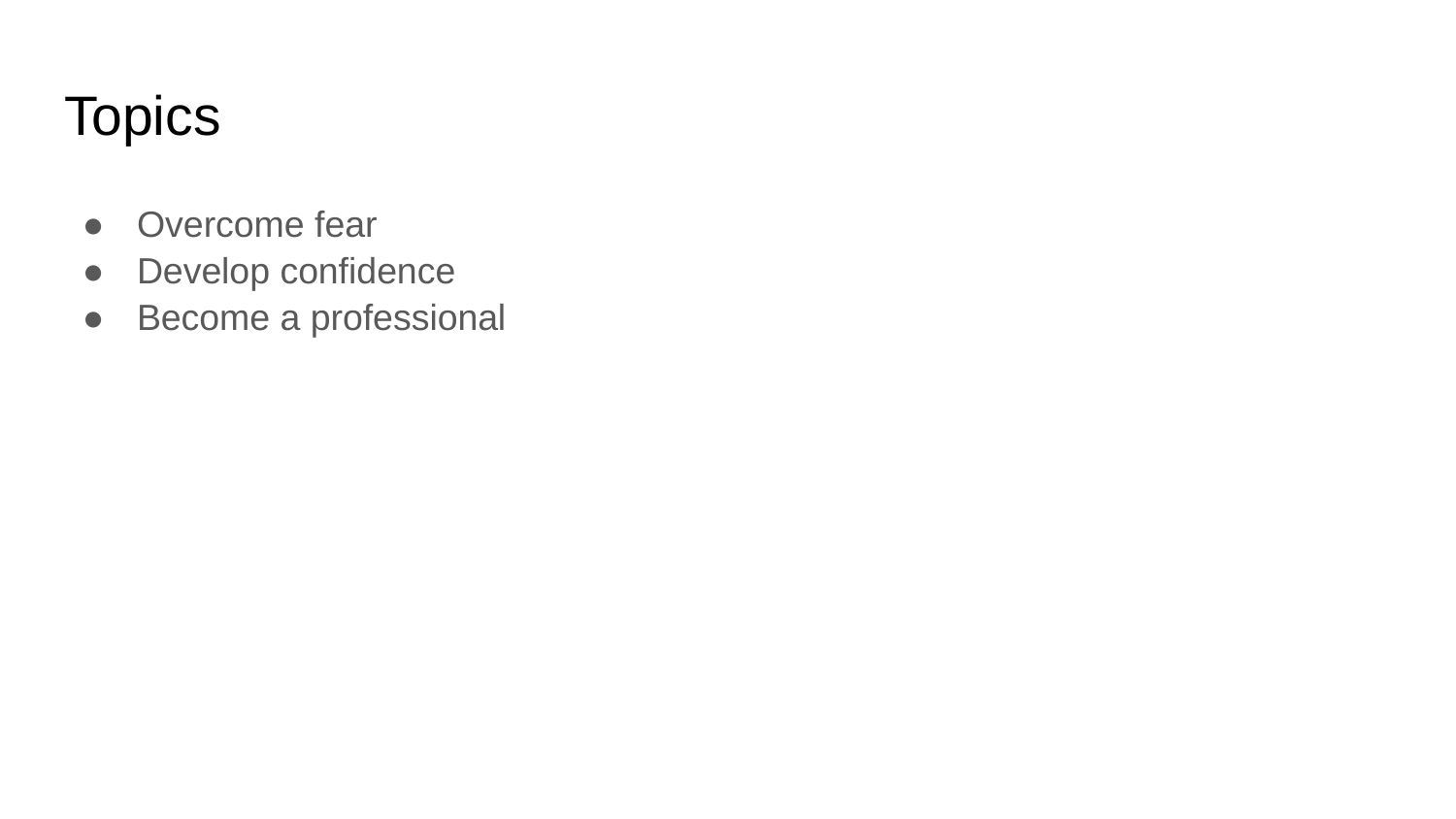

# Topics
Overcome fear
Develop confidence
Become a professional